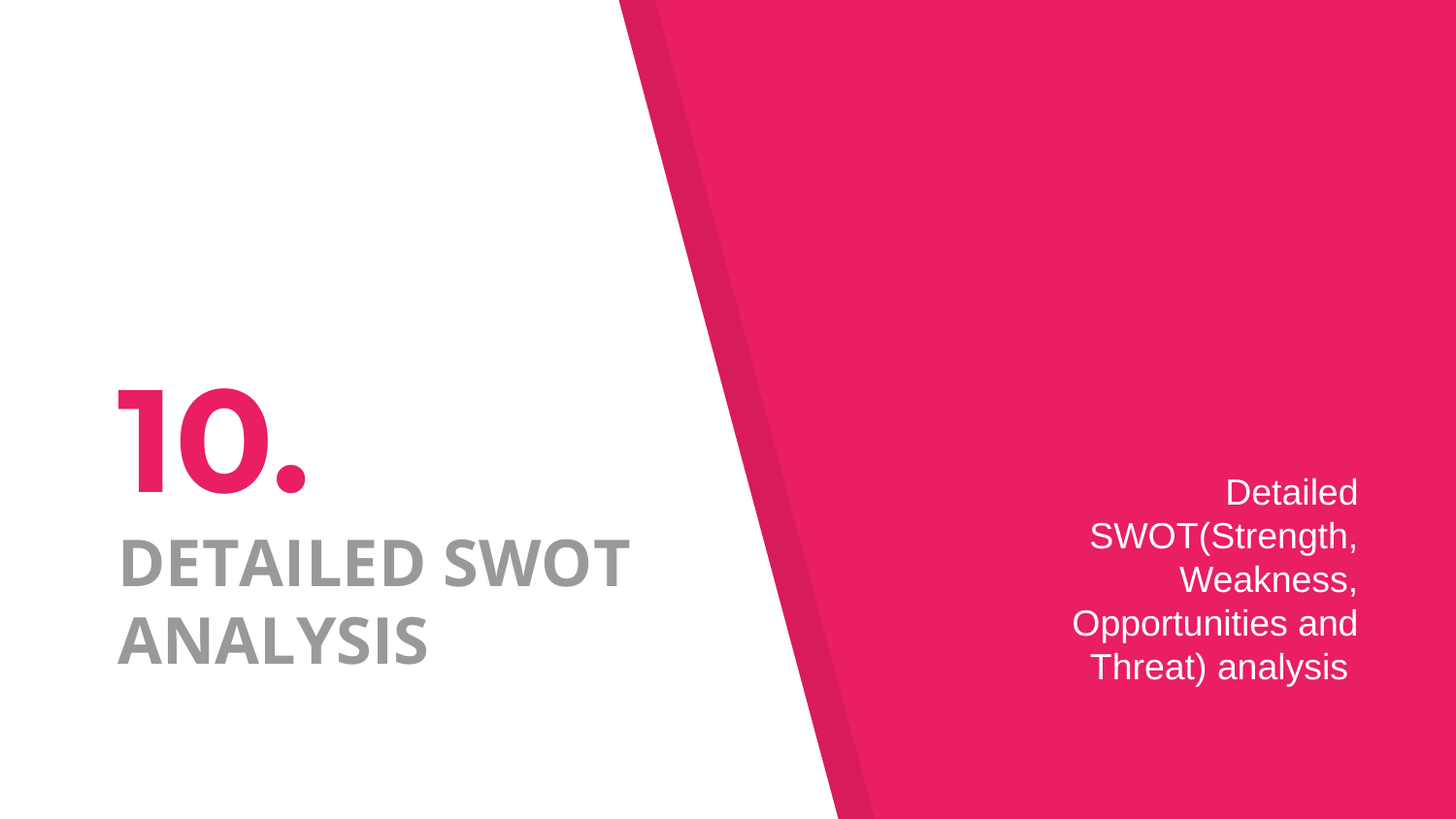

# 10. DETAILED SWOT ANALYSIS
Detailed SWOT(Strength, Weakness, Opportunities and Threat) analysis